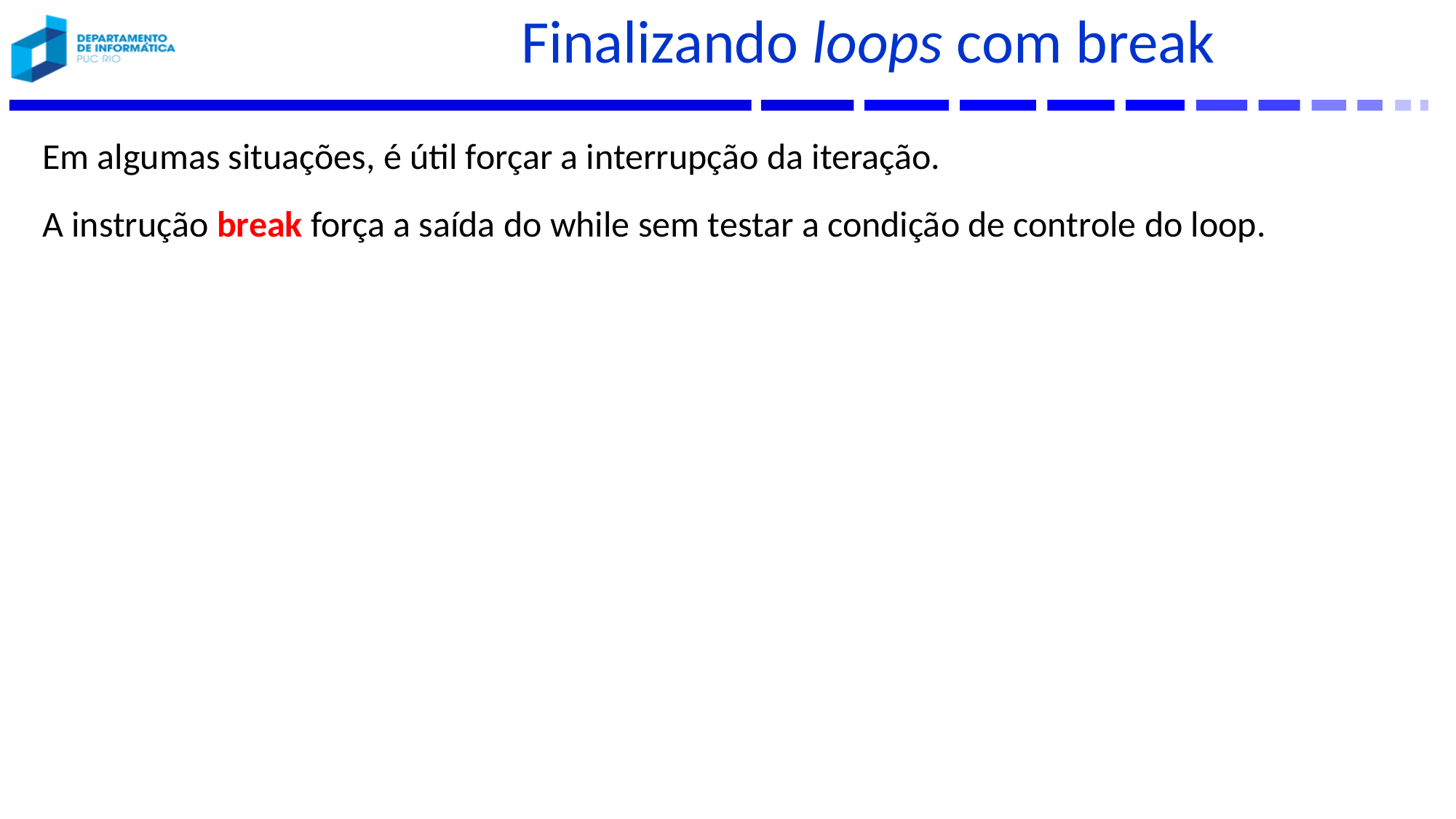

# Finalizando loops com break
Em algumas situações, é útil forçar a interrupção da iteração.
A instrução break força a saída do while sem testar a condição de controle do loop.